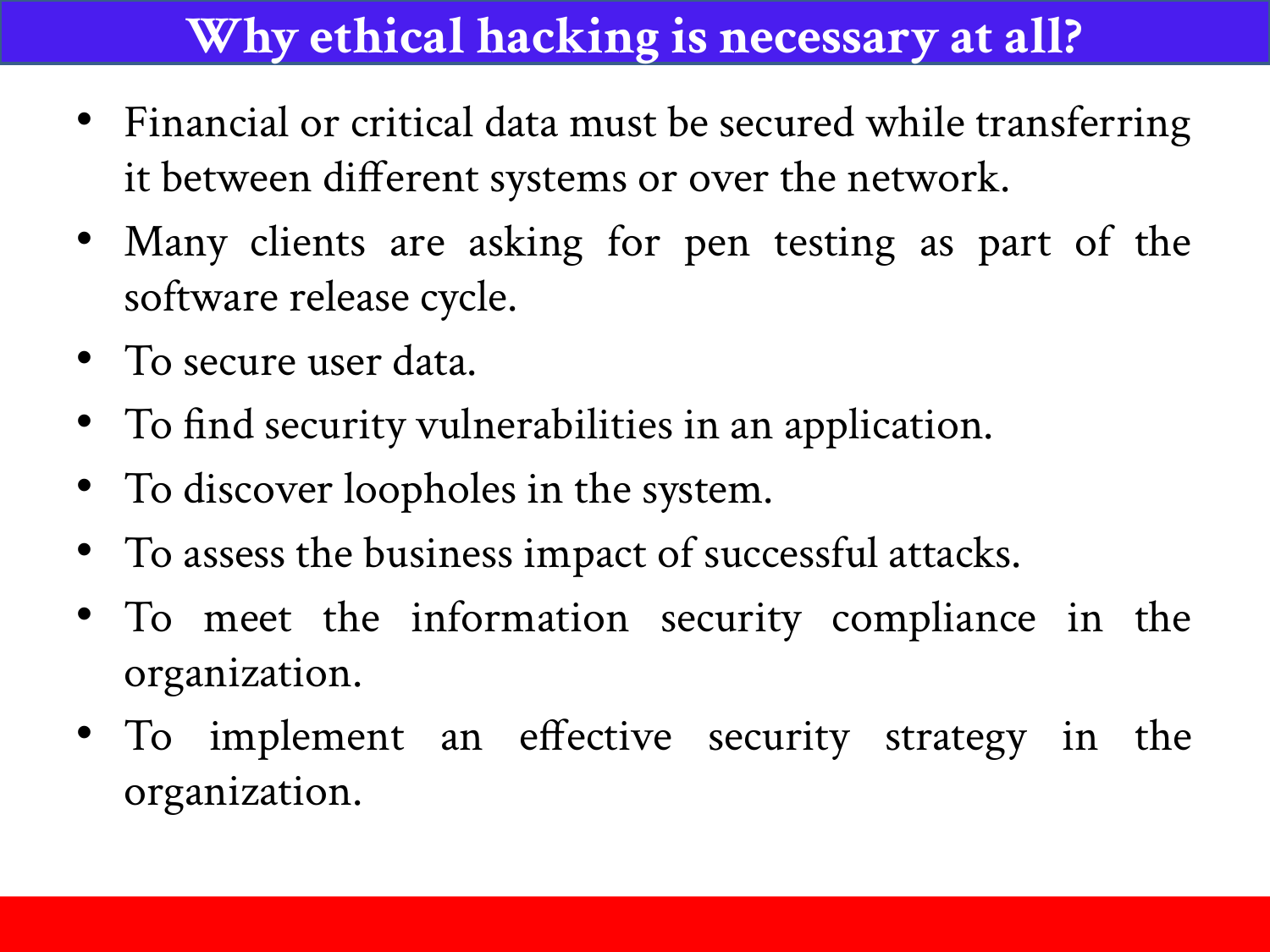

Why ethical hacking is necessary at all?
Financial or critical data must be secured while transferring it between different systems or over the network.
Many clients are asking for pen testing as part of the software release cycle.
To secure user data.
To find security vulnerabilities in an application.
To discover loopholes in the system.
To assess the business impact of successful attacks.
To meet the information security compliance in the organization.
To implement an effective security strategy in the organization.